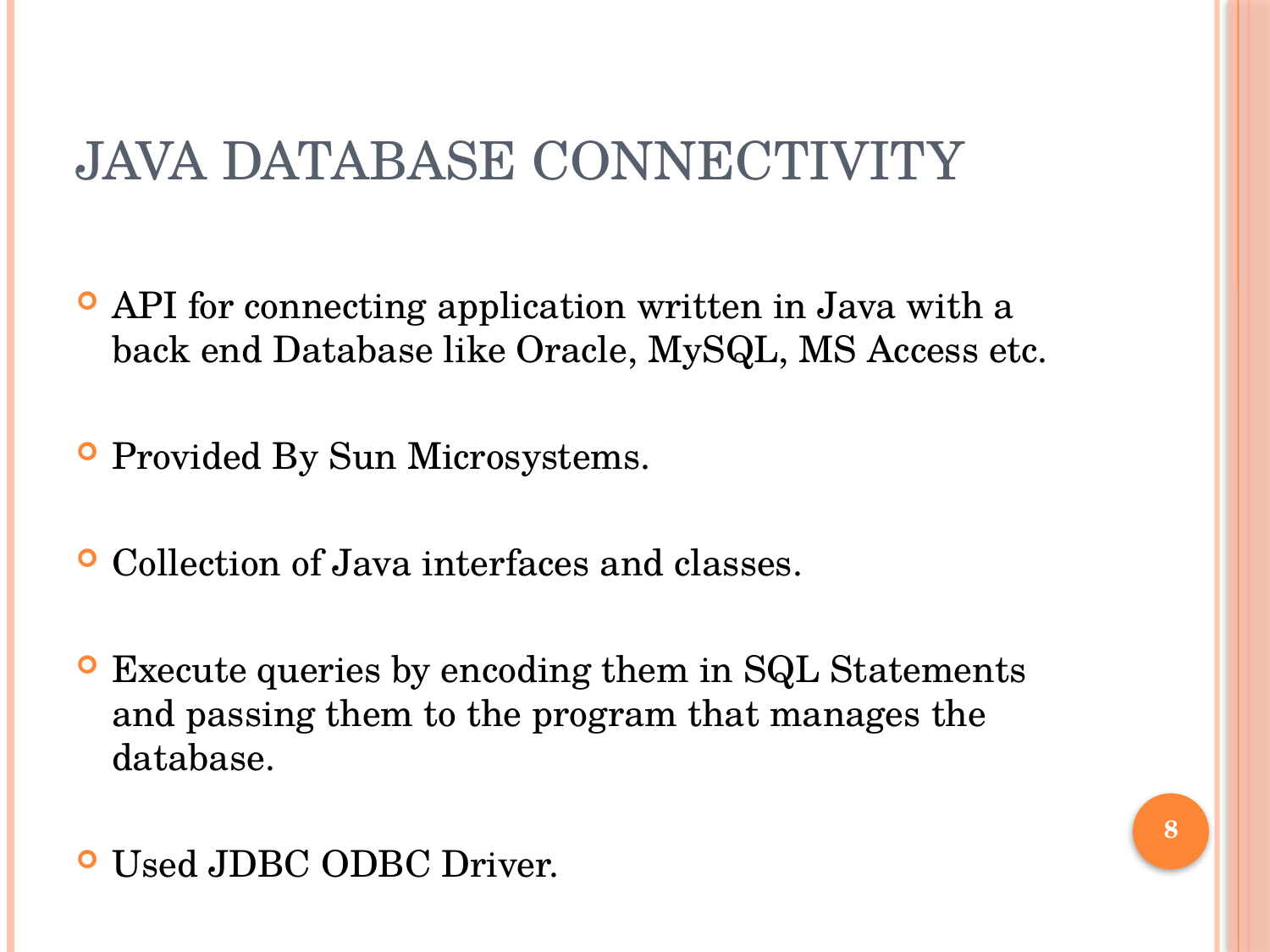

# JAVA DATABASE CONNECTIVITY

API for connecting application written in Java with a back end Database like Oracle, MySQL, MS Access etc.

Provided By Sun Microsystems.

Collection of Java interfaces and classes.

Execute queries by encoding them in SQL Statements and passing them to the program that manages the database.

Used JDBC ODBC Driver.
8